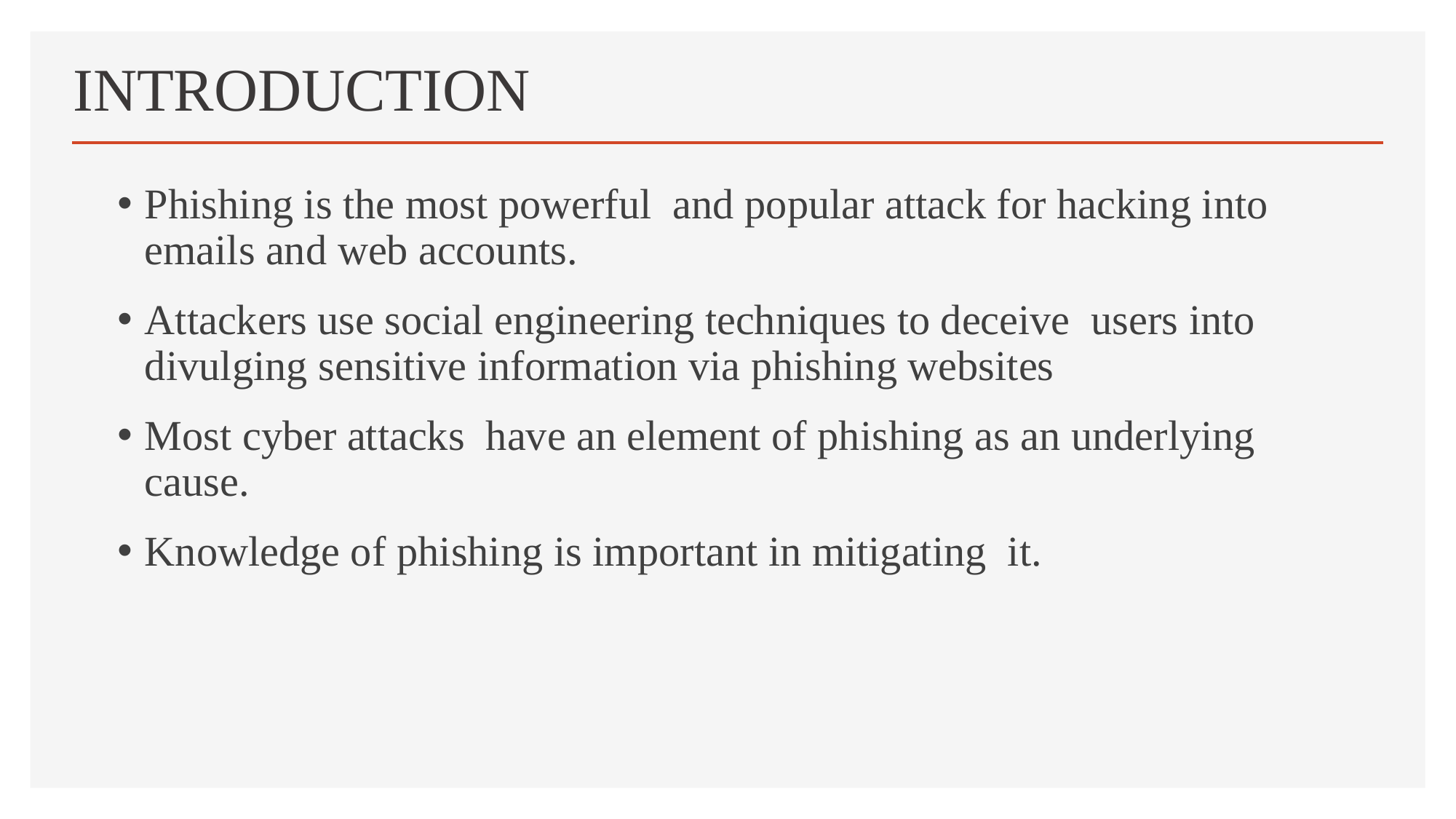

# INTRODUCTION
Phishing is the most powerful  and popular attack for hacking into emails and web accounts.
Attackers use social engineering techniques to deceive  users into divulging sensitive information via phishing websites
Most cyber attacks  have an element of phishing as an underlying cause.
Knowledge of phishing is important in mitigating  it.